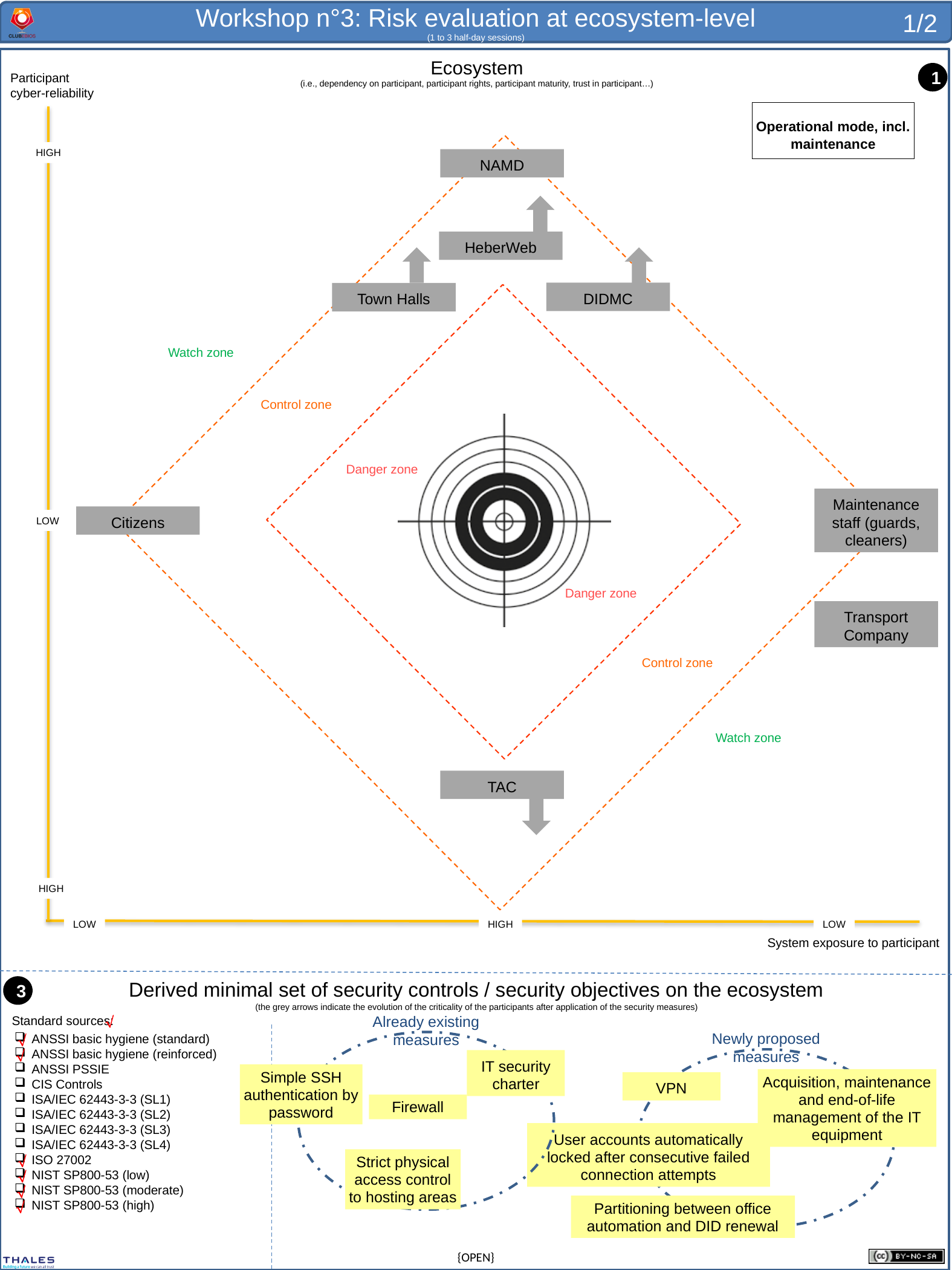

1/2
Operational mode, incl. maintenance
NAMD

HeberWeb

DIDMC
Town Halls
Maintenance staff (guards, cleaners)
Citizens
Transport Company
TAC

√
√
Already existing measures
√
Newly proposed measures
IT security charter
Simple SSH authentication by password
Acquisition, maintenance and end-of-life management of the IT equipment
VPN
Firewall
User accounts automatically locked after consecutive failed connection attempts
√
Strict physical access control to hosting areas
√
√
√
Partitioning between office automation and DID renewal